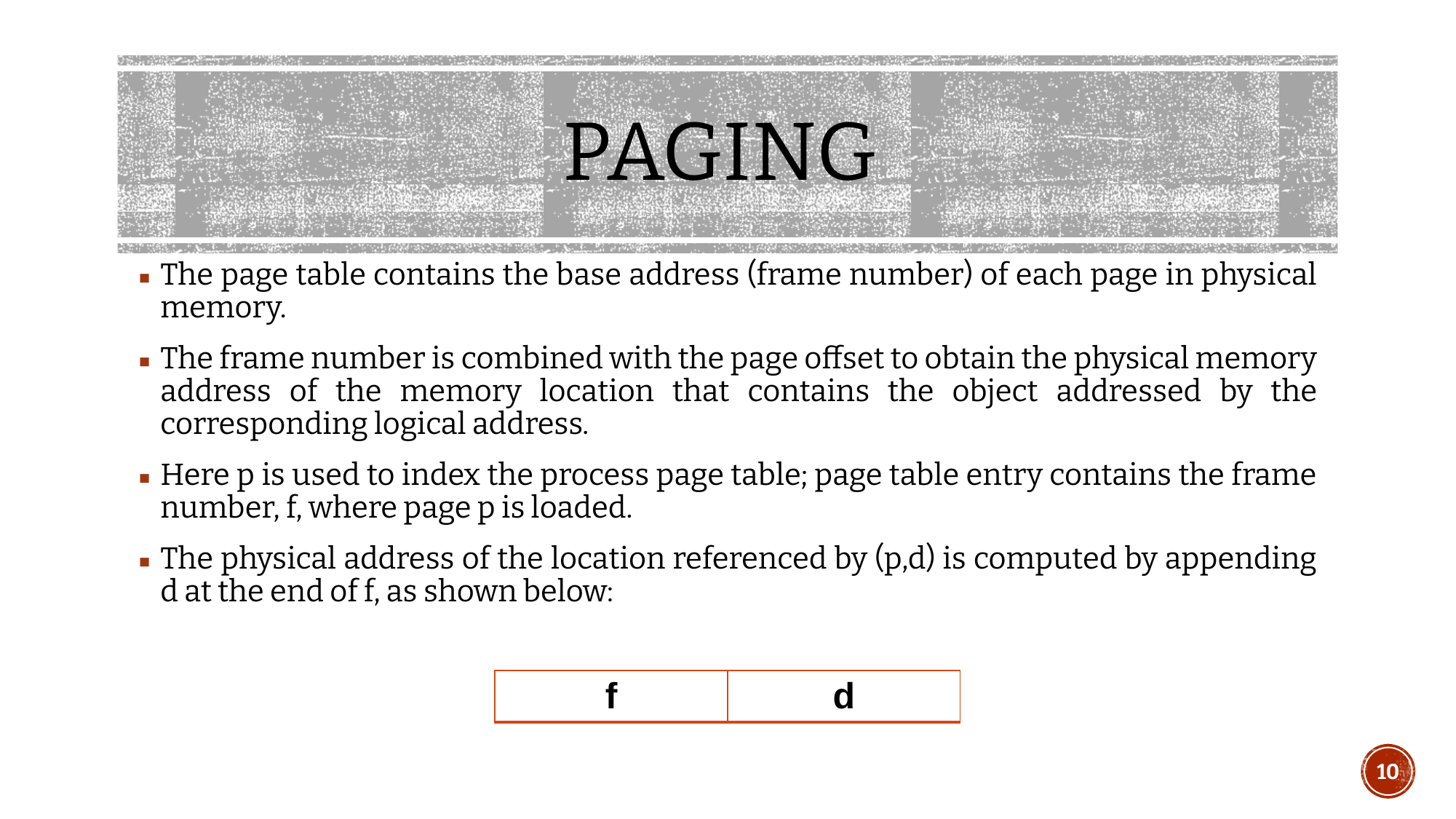

# PAGING

The page table contains the base address (frame number) of each page in physical memory.
The frame number is combined with the page offset to obtain the physical memory address of the memory location that contains the object addressed by the corresponding logical address.
Here p is used to index the process page table; page table entry contains the frame number, f, where page p is loaded.
The physical address of the location referenced by (p,d) is computed by appending d at the end of f, as shown below:

| f | d |
| --- | --- |

10